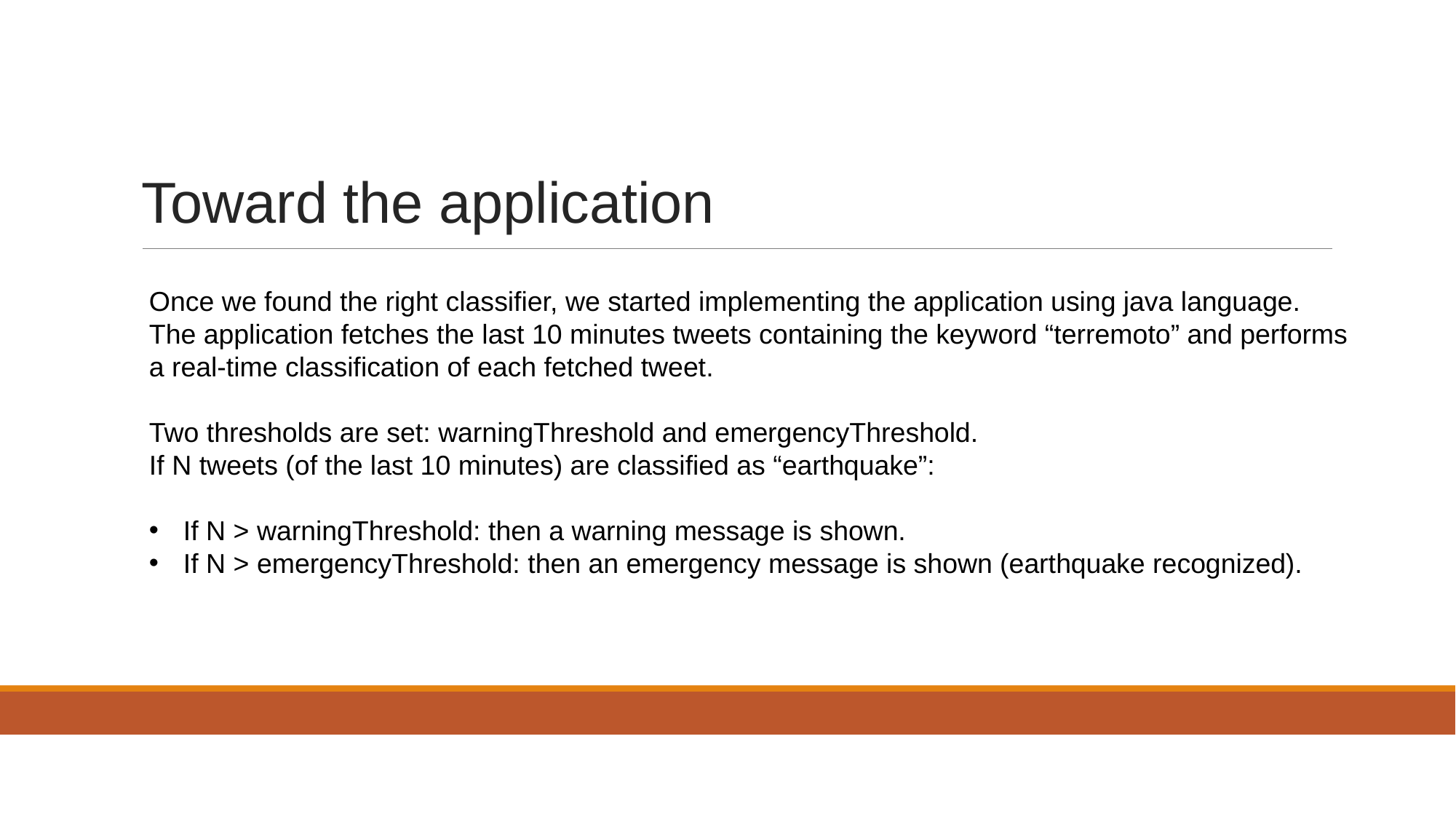

# Toward the application
Once we found the right classifier, we started implementing the application using java language.
The application fetches the last 10 minutes tweets containing the keyword “terremoto” and performs
a real-time classification of each fetched tweet.

Two thresholds are set: warningThreshold and emergencyThreshold.
If N tweets (of the last 10 minutes) are classified as “earthquake”:

If N > warningThreshold: then a warning message is shown.
If N > emergencyThreshold: then an emergency message is shown (earthquake recognized).